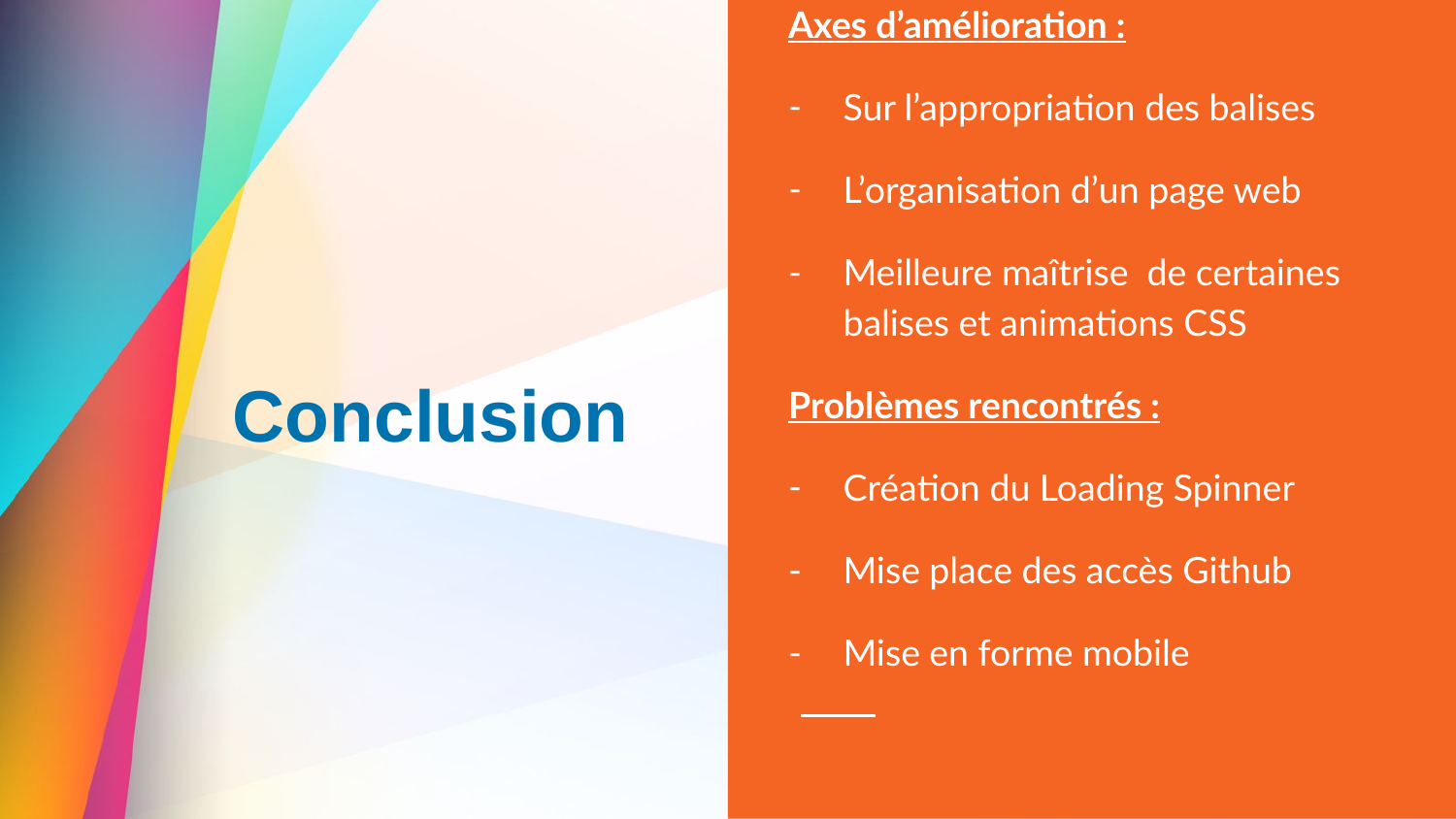

Axes d’amélioration :
Sur l’appropriation des balises
L’organisation d’un page web
Meilleure maîtrise  de certaines balises et animations CSS
Problèmes rencontrés :
Création du Loading Spinner
Mise place des accès Github
Mise en forme mobile

# Conclusion